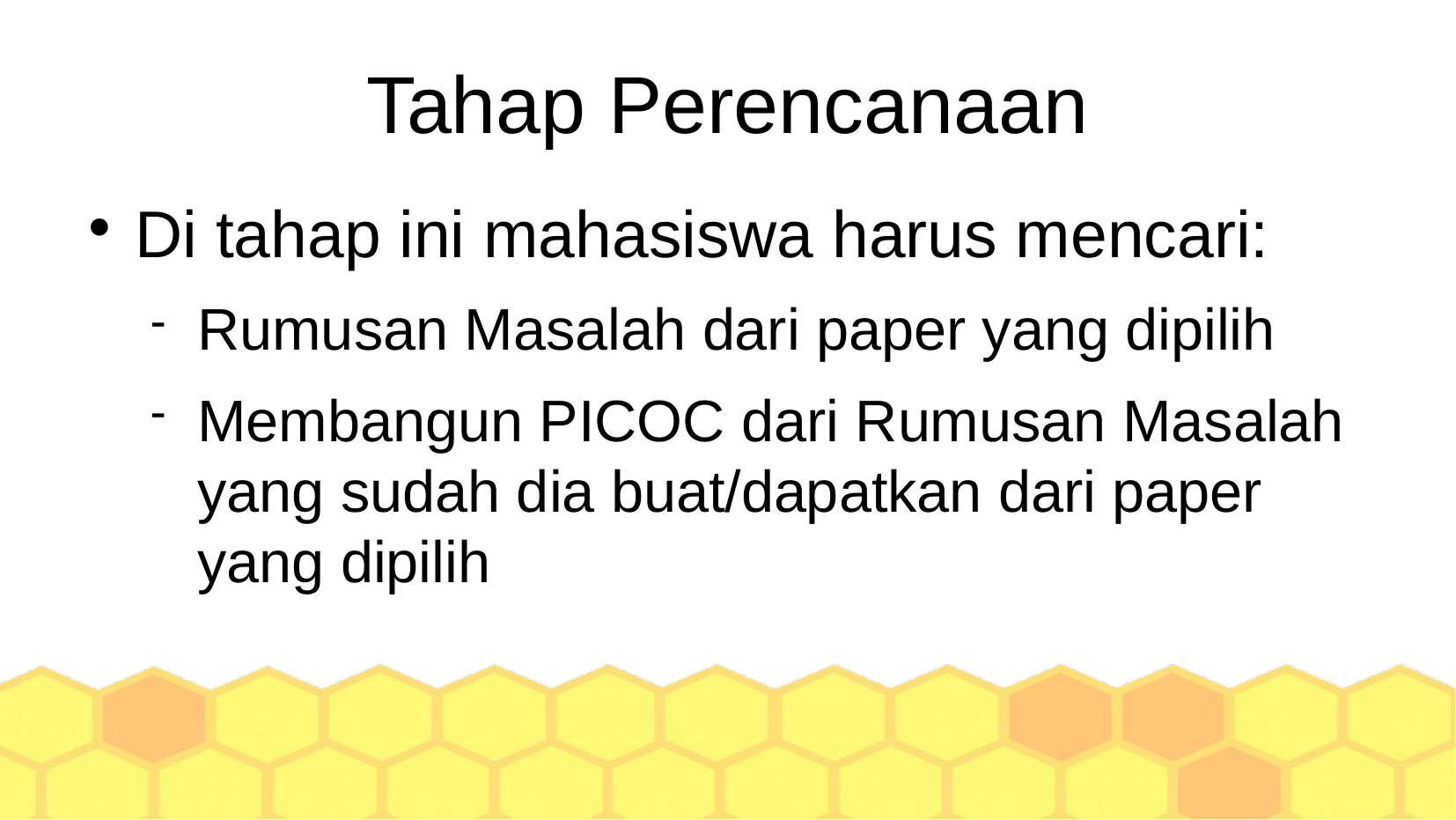

Tahap Perencanaan
Di tahap ini mahasiswa harus mencari:
Rumusan Masalah dari paper yang dipilih
Membangun PICOC dari Rumusan Masalah yang sudah dia buat/dapatkan dari paper yang dipilih